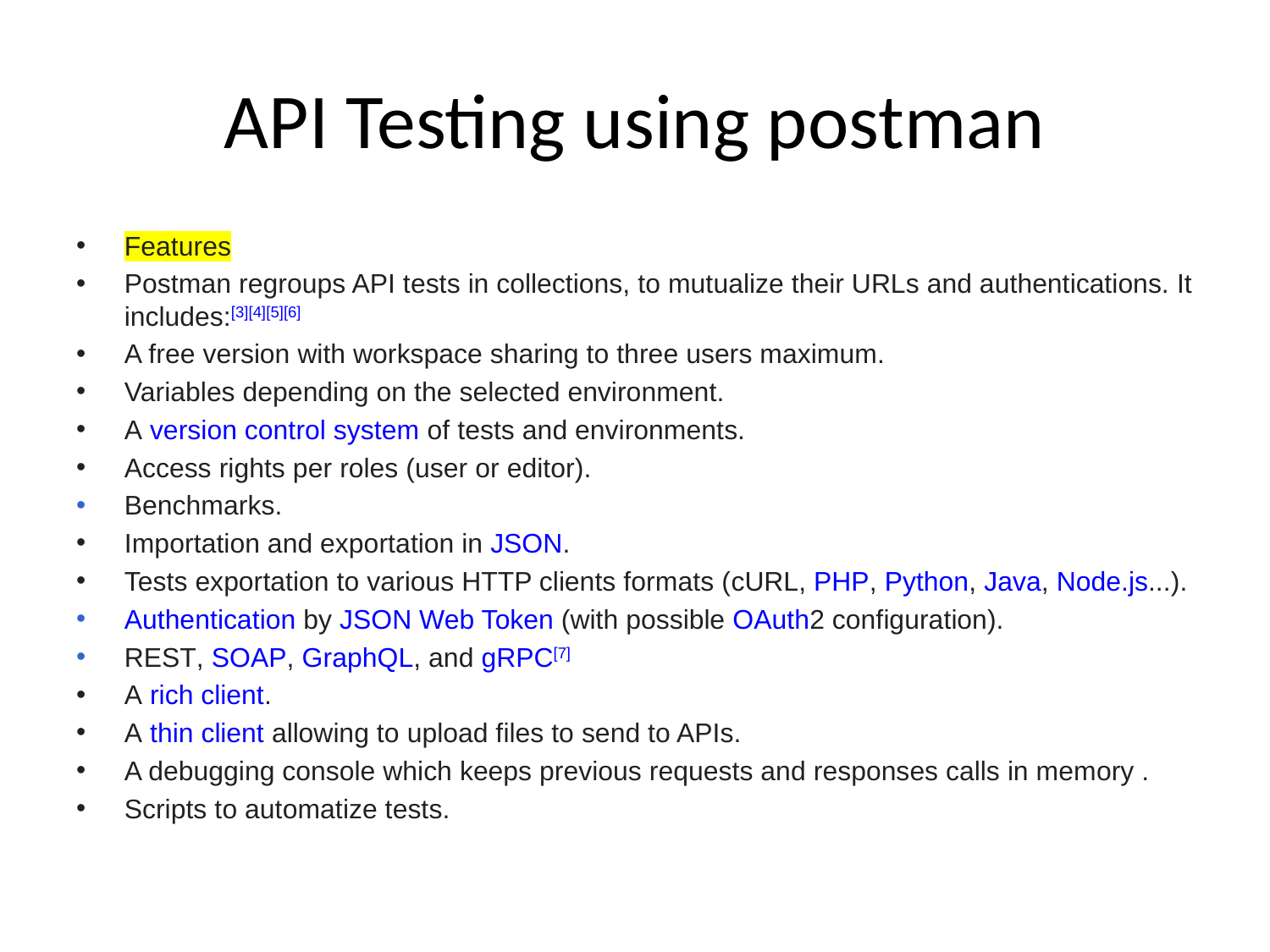

# API Testing using postman
Features
Postman regroups API tests in collections, to mutualize their URLs and authentications. It includes:[3][4][5][6]
A free version with workspace sharing to three users maximum.
Variables depending on the selected environment.
A version control system of tests and environments.
Access rights per roles (user or editor).
Benchmarks.
Importation and exportation in JSON.
Tests exportation to various HTTP clients formats (cURL, PHP, Python, Java, Node.js...).
Authentication by JSON Web Token (with possible OAuth2 configuration).
REST, SOAP, GraphQL, and gRPC[7]
A rich client.
A thin client allowing to upload files to send to APIs.
A debugging console which keeps previous requests and responses calls in memory .
Scripts to automatize tests.